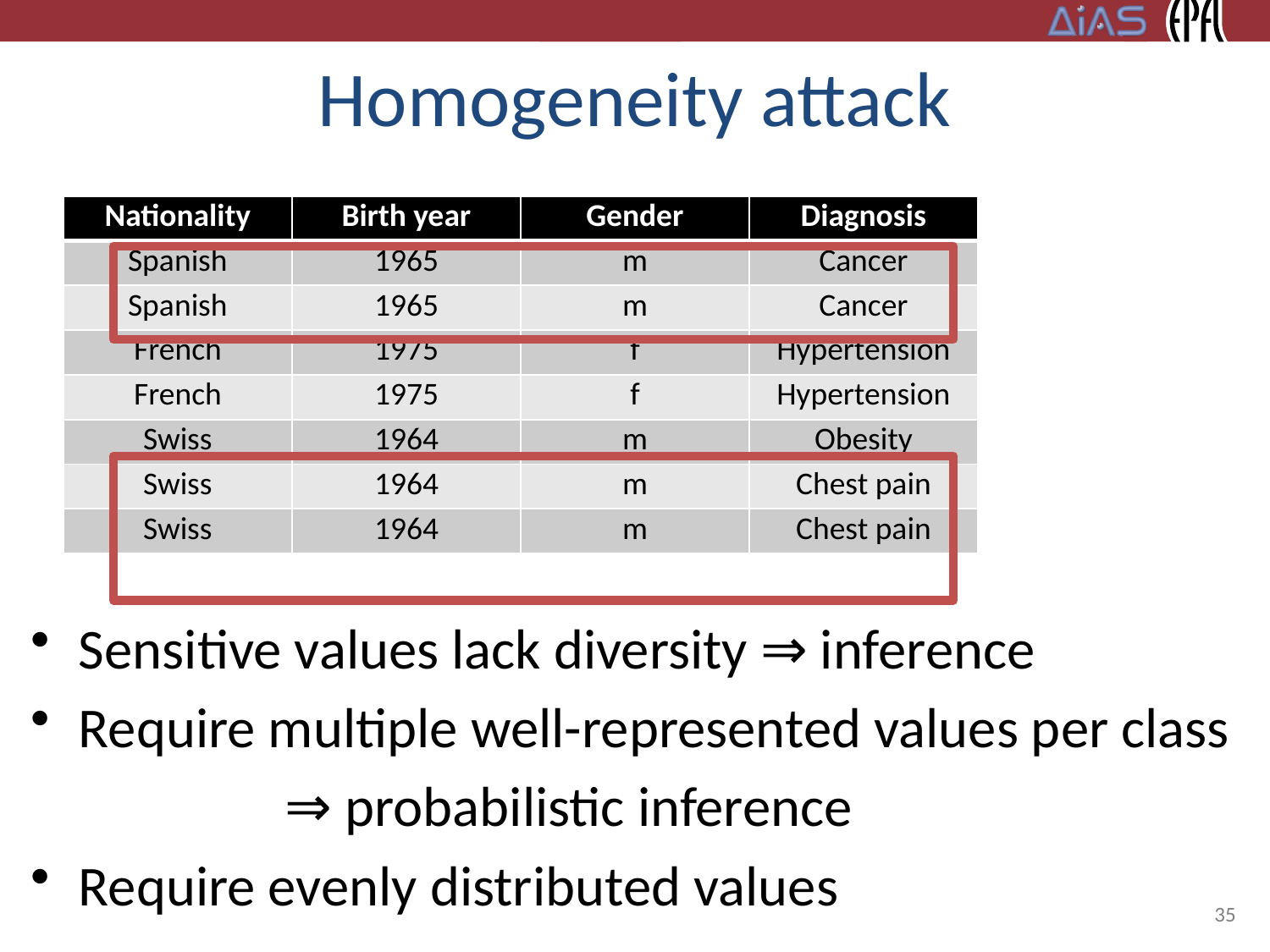

# Homogeneity attack
| Nationality | Birth year | Gender | Diagnosis |
| --- | --- | --- | --- |
| Spanish | 1965 | m | Cancer |
| Spanish | 1965 | m | Cancer |
| French | 1975 | f | Hypertension |
| French | 1975 | f | Hypertension |
| Swiss | 1964 | m | Obesity |
| Swiss | 1964 | m | Chest pain |
| Swiss | 1964 | m | Chest pain |

Sensitive values lack diversity ⇒ inference
Require multiple well-represented values per class
		⇒ probabilistic inference
Require evenly distributed values

35